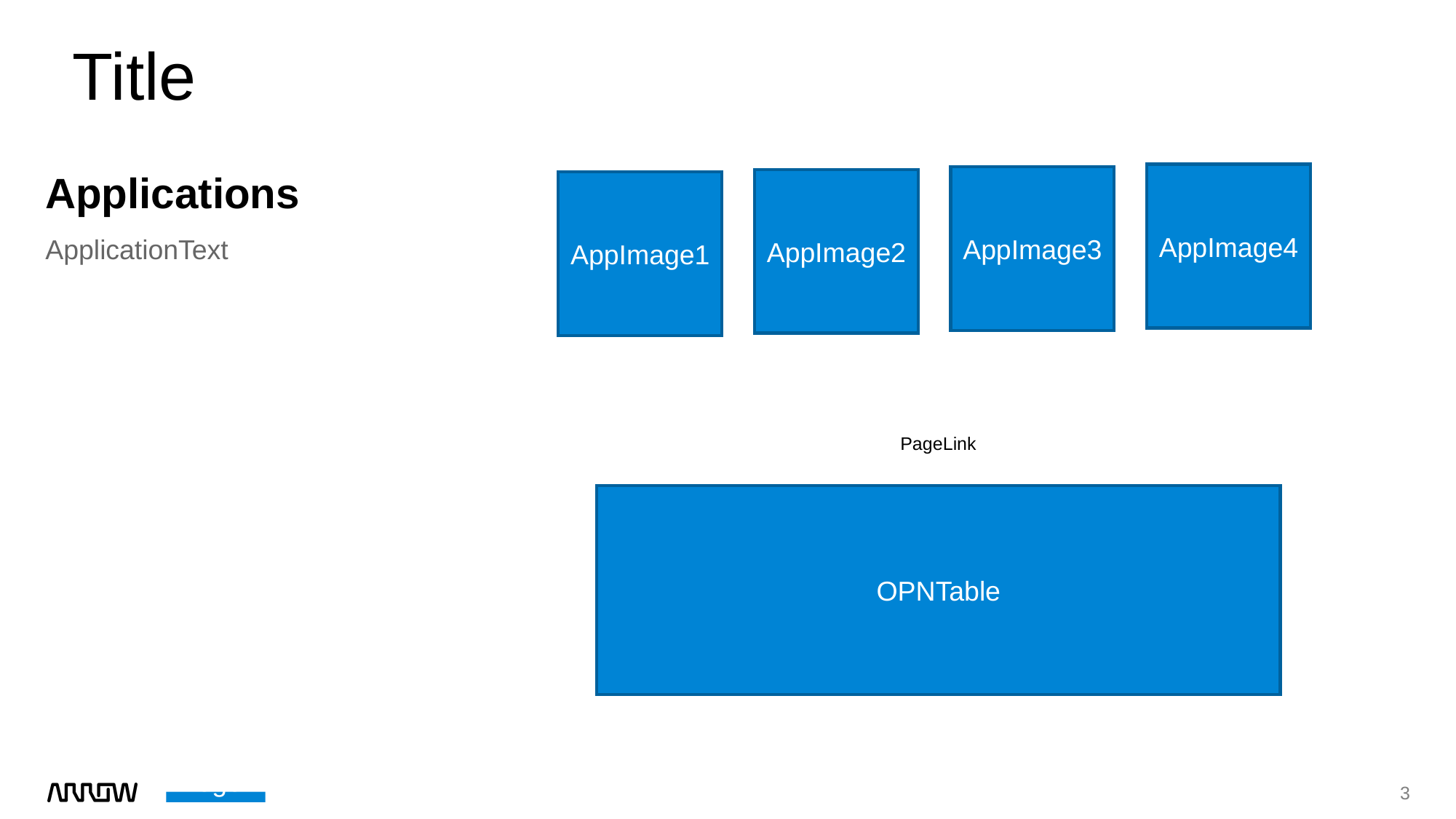

# Title
AppImage4
AppImage3
AppImage2
Applications
AppImage1
ApplicationText

PageLink
OPNTable
3
LogoImage